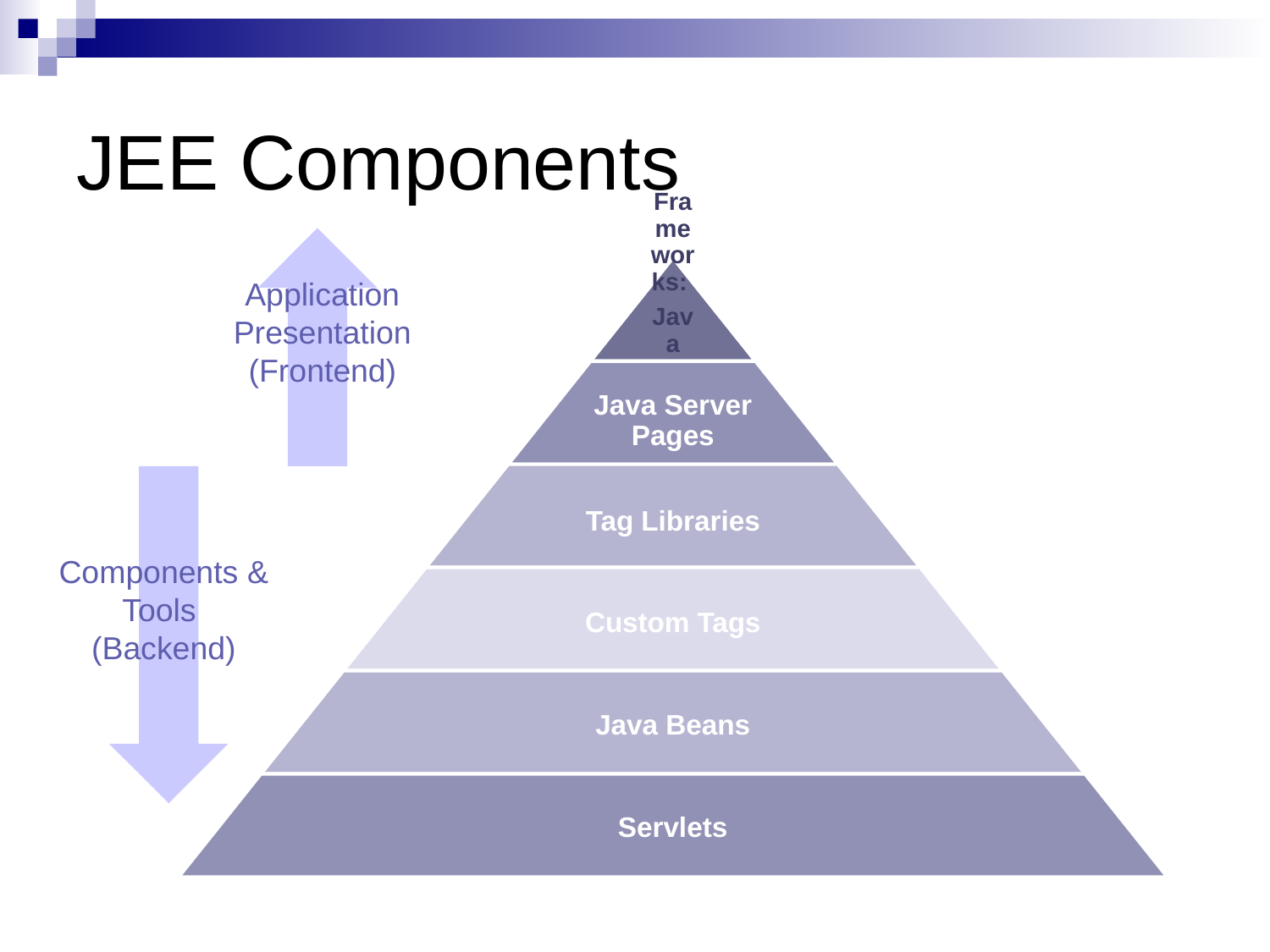

# JEE Components
Frameworks:
Java Server Faces
Java Server Pages
Tag Libraries
Custom Tags
Java Beans
Servlets
Application Presentation (Frontend)

Components &
Tools
(Backend)